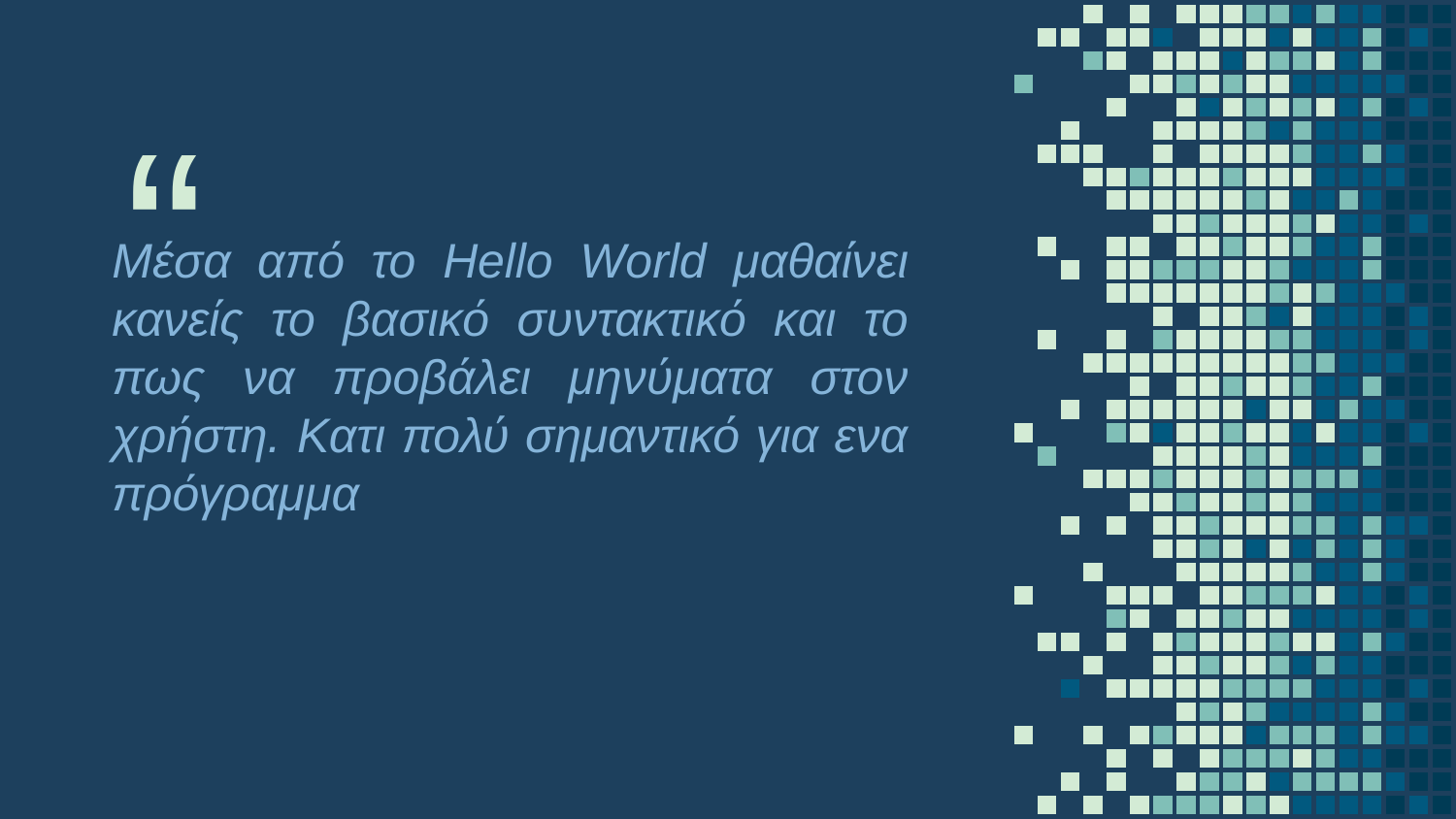

Μέσα από το Hello World μαθαίνει κανείς το βασικό συντακτικό και το πως να προβάλει μηνύματα στον χρήστη. Κατι πολύ σημαντικό για ενα πρόγραμμα